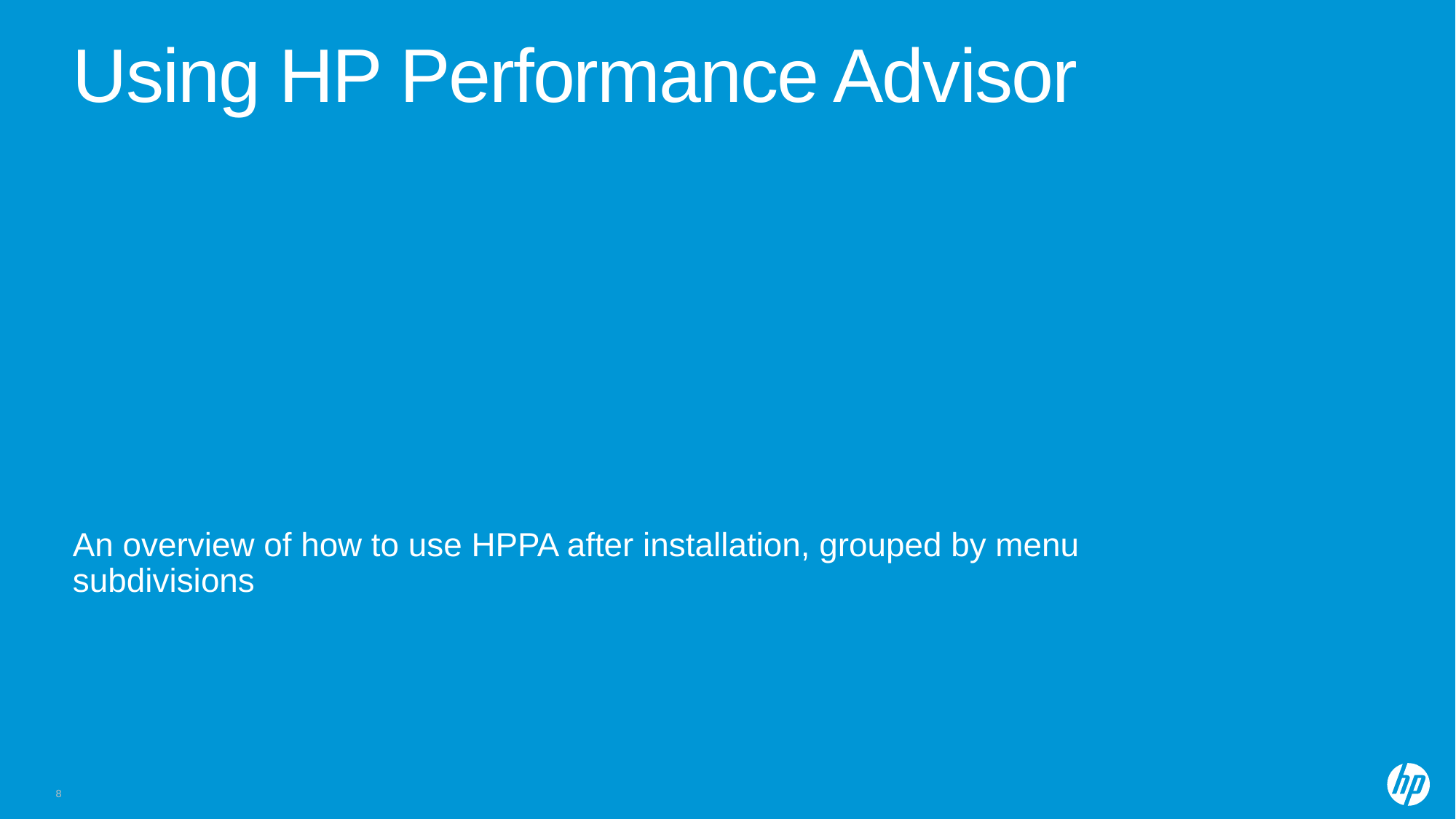

# Using HP Performance Advisor
An overview of how to use HPPA after installation, grouped by menu subdivisions
8